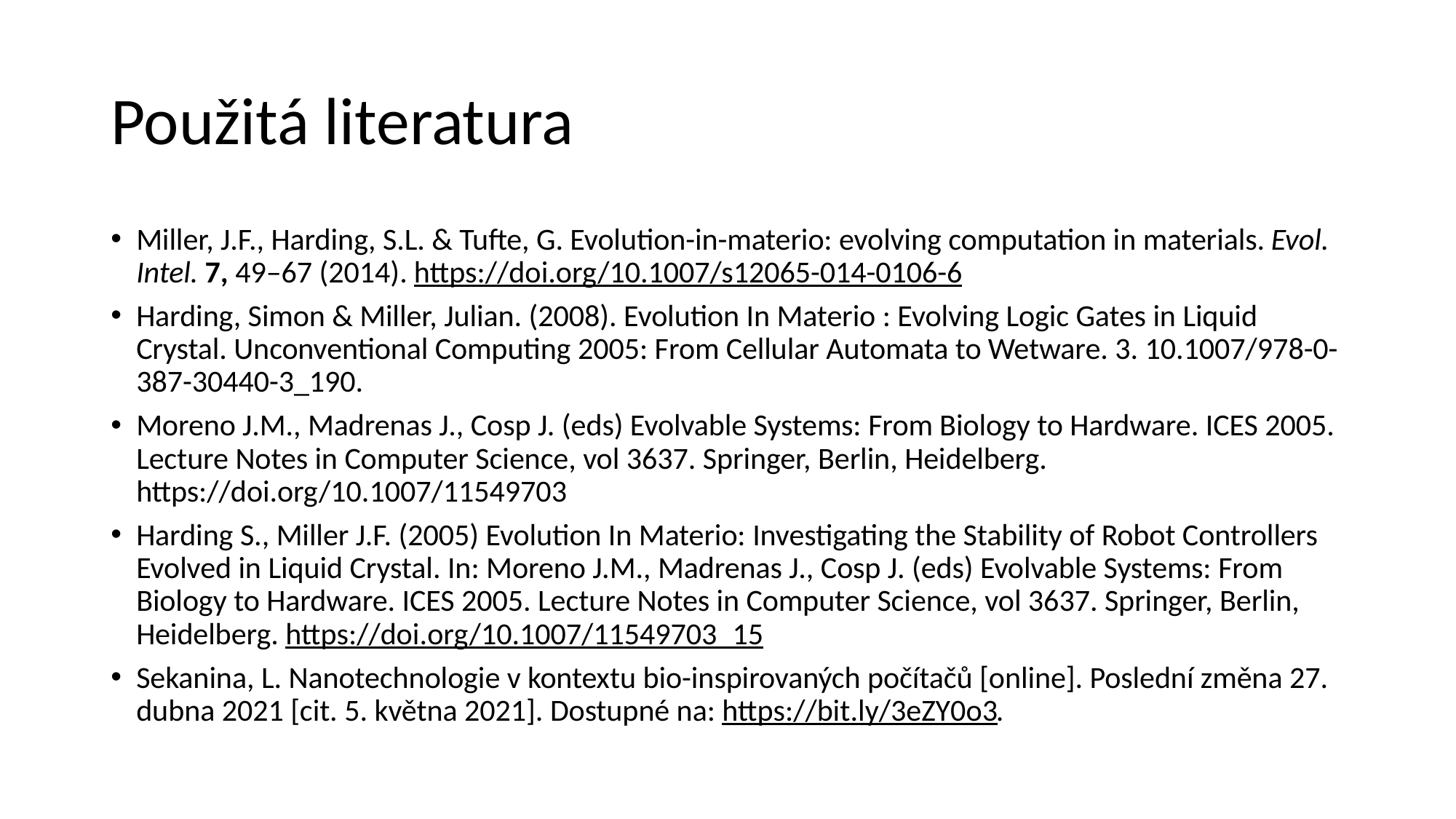

# Použitá literatura
Miller, J.F., Harding, S.L. & Tufte, G. Evolution-in-materio: evolving computation in materials. Evol. Intel. 7, 49–67 (2014). https://doi.org/10.1007/s12065-014-0106-6
Harding, Simon & Miller, Julian. (2008). Evolution In Materio : Evolving Logic Gates in Liquid Crystal. Unconventional Computing 2005: From Cellular Automata to Wetware. 3. 10.1007/978-0-387-30440-3_190.
Moreno J.M., Madrenas J., Cosp J. (eds) Evolvable Systems: From Biology to Hardware. ICES 2005. Lecture Notes in Computer Science, vol 3637. Springer, Berlin, Heidelberg.
https://doi.org/10.1007/11549703
Harding S., Miller J.F. (2005) Evolution In Materio: Investigating the Stability of Robot Controllers Evolved in Liquid Crystal. In: Moreno J.M., Madrenas J., Cosp J. (eds) Evolvable Systems: From Biology to Hardware. ICES 2005. Lecture Notes in Computer Science, vol 3637. Springer, Berlin, Heidelberg. https://doi.org/10.1007/11549703_15
Sekanina, L. Nanotechnologie v kontextu bio-inspirovaných počítačů [online]. Poslední změna 27. dubna 2021 [cit. 5. května 2021]. Dostupné na: https://bit.ly/3eZY0o3.